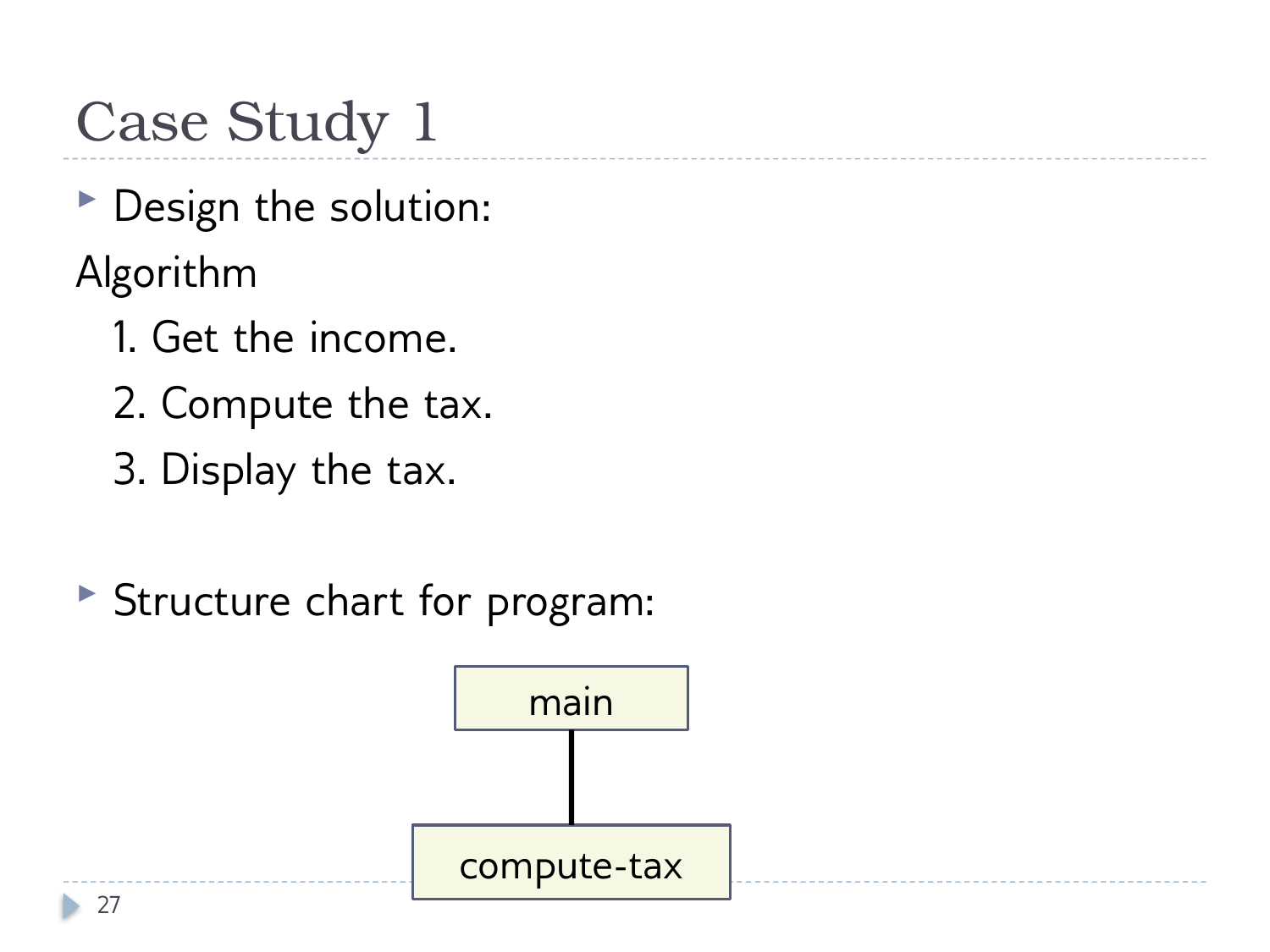

# Case Study 1
Design the solution:
Algorithm
	1. Get the income.
	2. Compute the tax.
	3. Display the tax.

Structure chart for program:

main
compute-tax
27